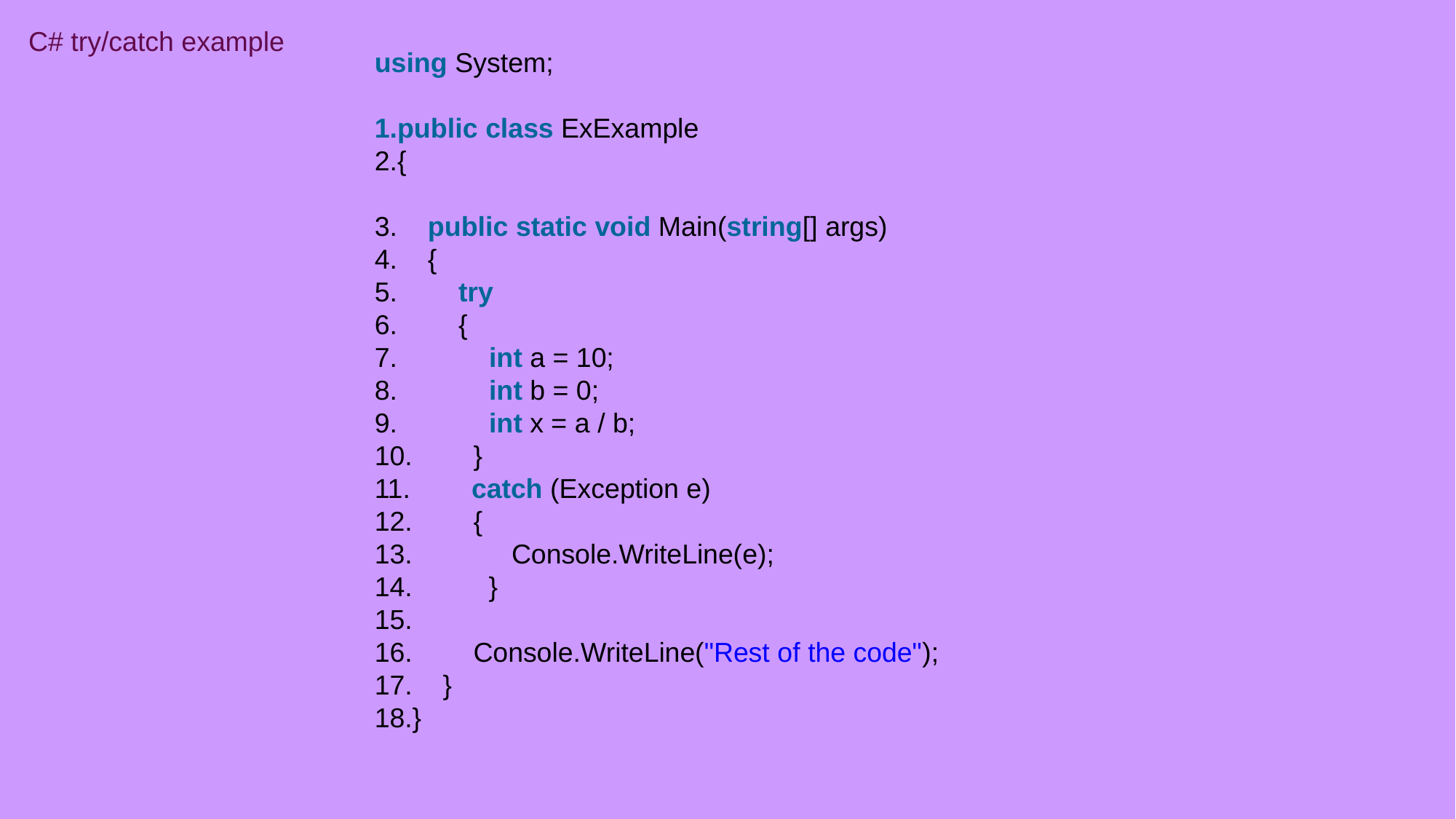

C# try/catch example

using System;

public class ExExample
{

    public static void Main(string[] args)
    {
        try
        {
            int a = 10;
            int b = 0;
            int x = a / b;
        }
        catch (Exception e)
        {
             Console.WriteLine(e);
          }

        Console.WriteLine("Rest of the code");
    }
}